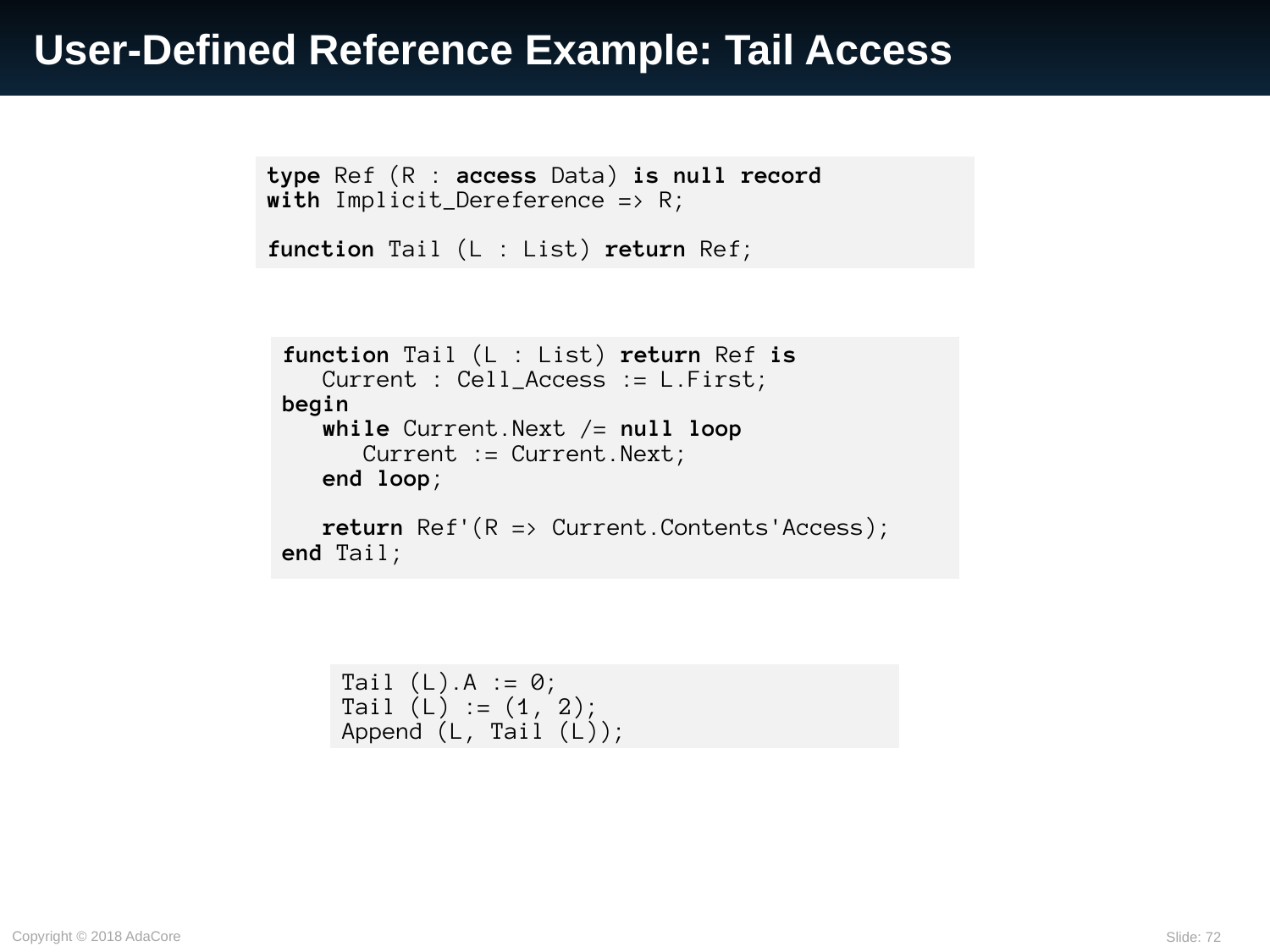

# User-Defined Reference Example: Tail Access
| type Ref (R : access Data) is null record with Implicit\_Dereference => R; function Tail (L : List) return Ref; |
| --- |
| function Tail (L : List) return Ref is Current : Cell\_Access := L.First; begin while Current.Next /= null loop Current := Current.Next; end loop; return Ref'(R => Current.Contents'Access); end Tail; |
| --- |
| Tail (L).A := 0; Tail (L) := (1, 2); Append (L, Tail (L)); |
| --- |